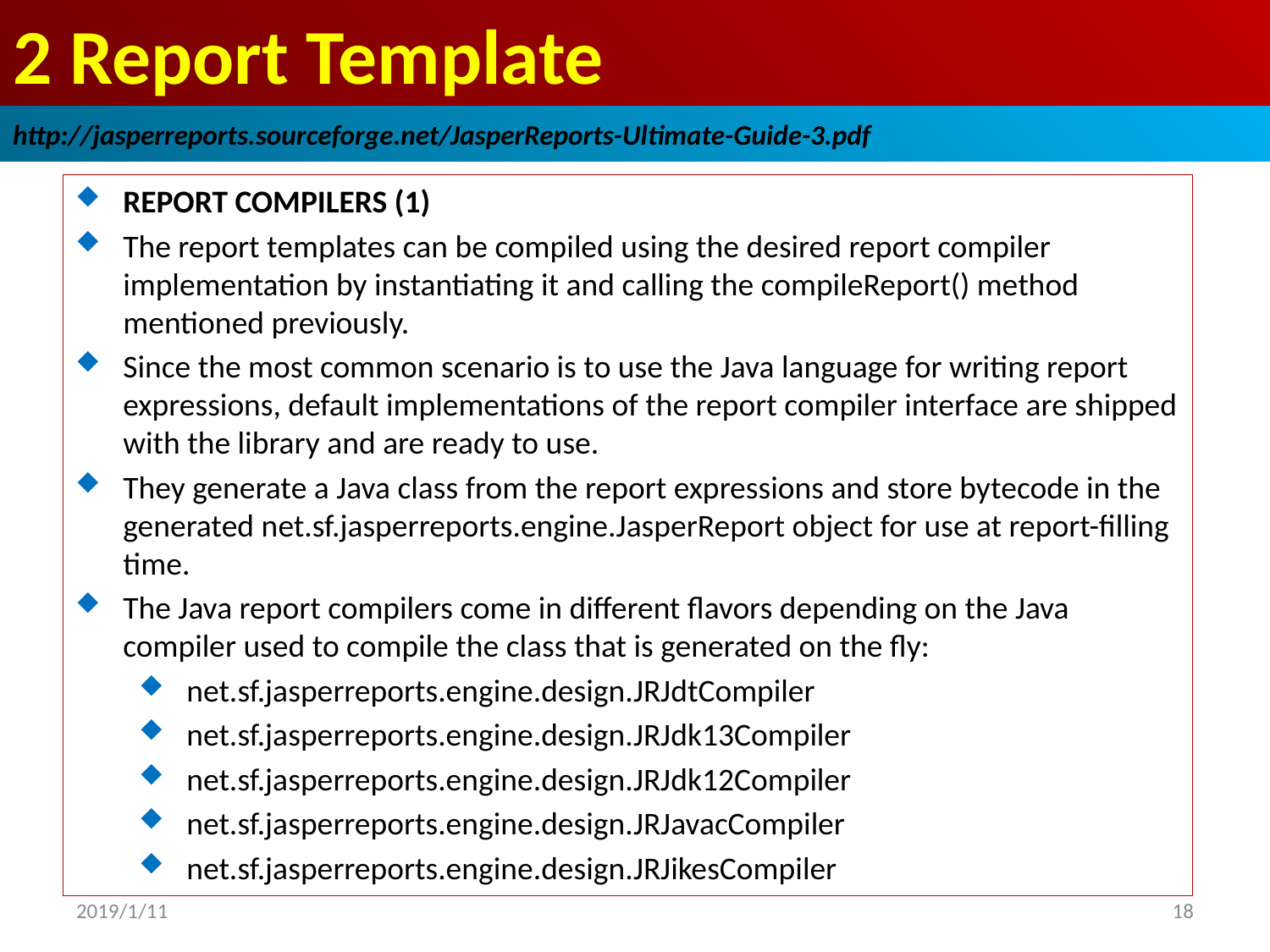

# 2 Report Template
http://jasperreports.sourceforge.net/JasperReports-Ultimate-Guide-3.pdf
REPORT COMPILERS (1)
The report templates can be compiled using the desired report compiler implementation by instantiating it and calling the compileReport() method mentioned previously.
Since the most common scenario is to use the Java language for writing report expressions, default implementations of the report compiler interface are shipped with the library and are ready to use.
They generate a Java class from the report expressions and store bytecode in the generated net.sf.jasperreports.engine.JasperReport object for use at report-filling time.
The Java report compilers come in different flavors depending on the Java compiler used to compile the class that is generated on the fly:
net.sf.jasperreports.engine.design.JRJdtCompiler
net.sf.jasperreports.engine.design.JRJdk13Compiler
net.sf.jasperreports.engine.design.JRJdk12Compiler
net.sf.jasperreports.engine.design.JRJavacCompiler
net.sf.jasperreports.engine.design.JRJikesCompiler
2019/1/11
18